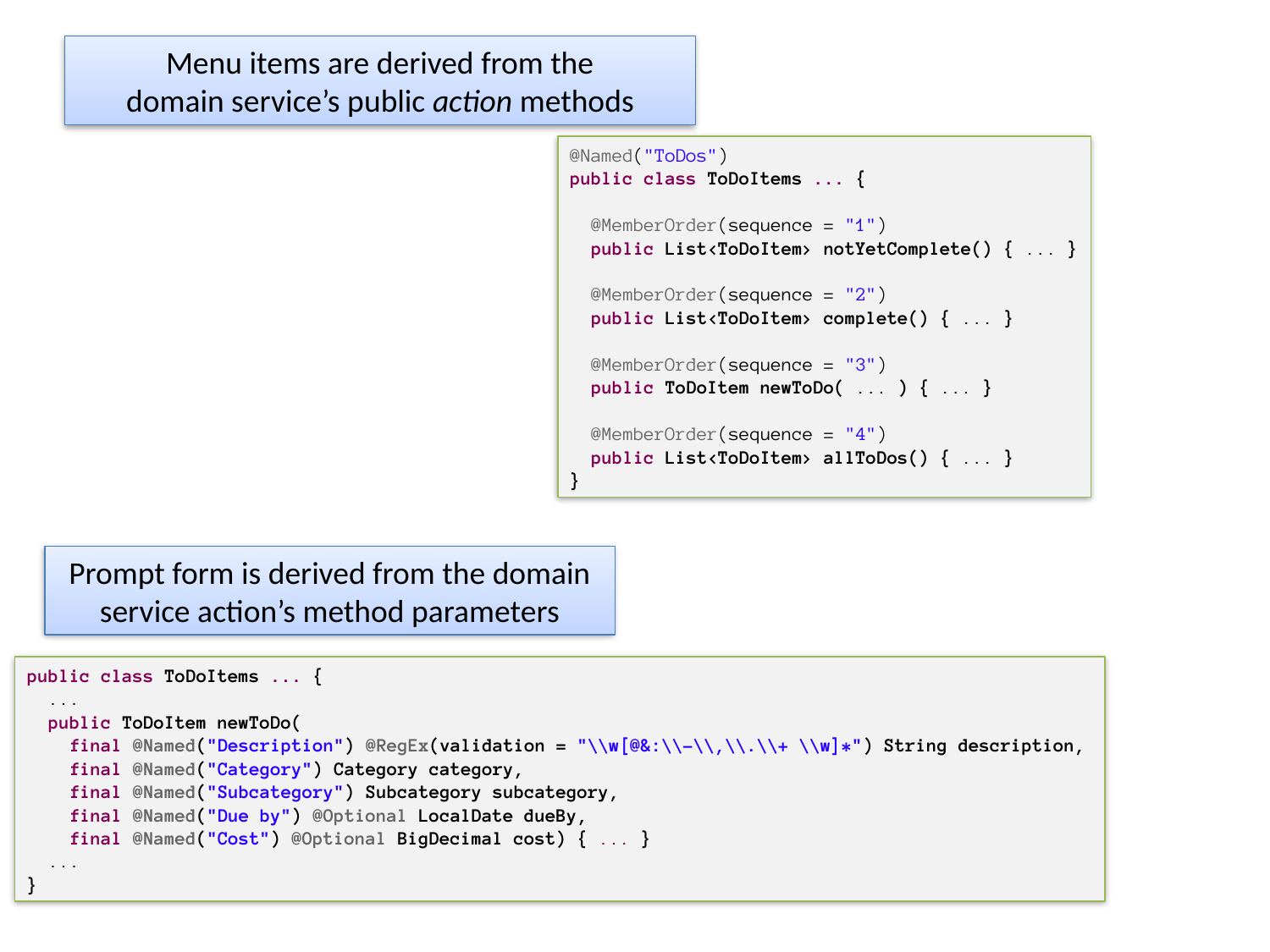

Menu items are derived from the
domain service’s public action methods
@Named("ToDos")
public class ToDoItems ... {

  @MemberOrder(sequence = "1")
  public List<ToDoItem> notYetComplete() { ... }

  @MemberOrder(sequence = "2")
  public List<ToDoItem> complete() { ... }

  @MemberOrder(sequence = "3")
  public ToDoItem newToDo( ... ) { ... }

  @MemberOrder(sequence = "4")
  public List<ToDoItem> allToDos() { ... }
}
Prompt form is derived from the domain service action’s method parameters
public class ToDoItems ... {
  ...
  public ToDoItem newToDo(
    final @Named("Description") @RegEx(validation = "\\w[@&:\\-\\,\\.\\+ \\w]*") String description,
    final @Named("Category") Category category,
    final @Named("Subcategory") Subcategory subcategory,
    final @Named("Due by") @Optional LocalDate dueBy,
    final @Named("Cost") @Optional BigDecimal cost) { ... }
  ...
}